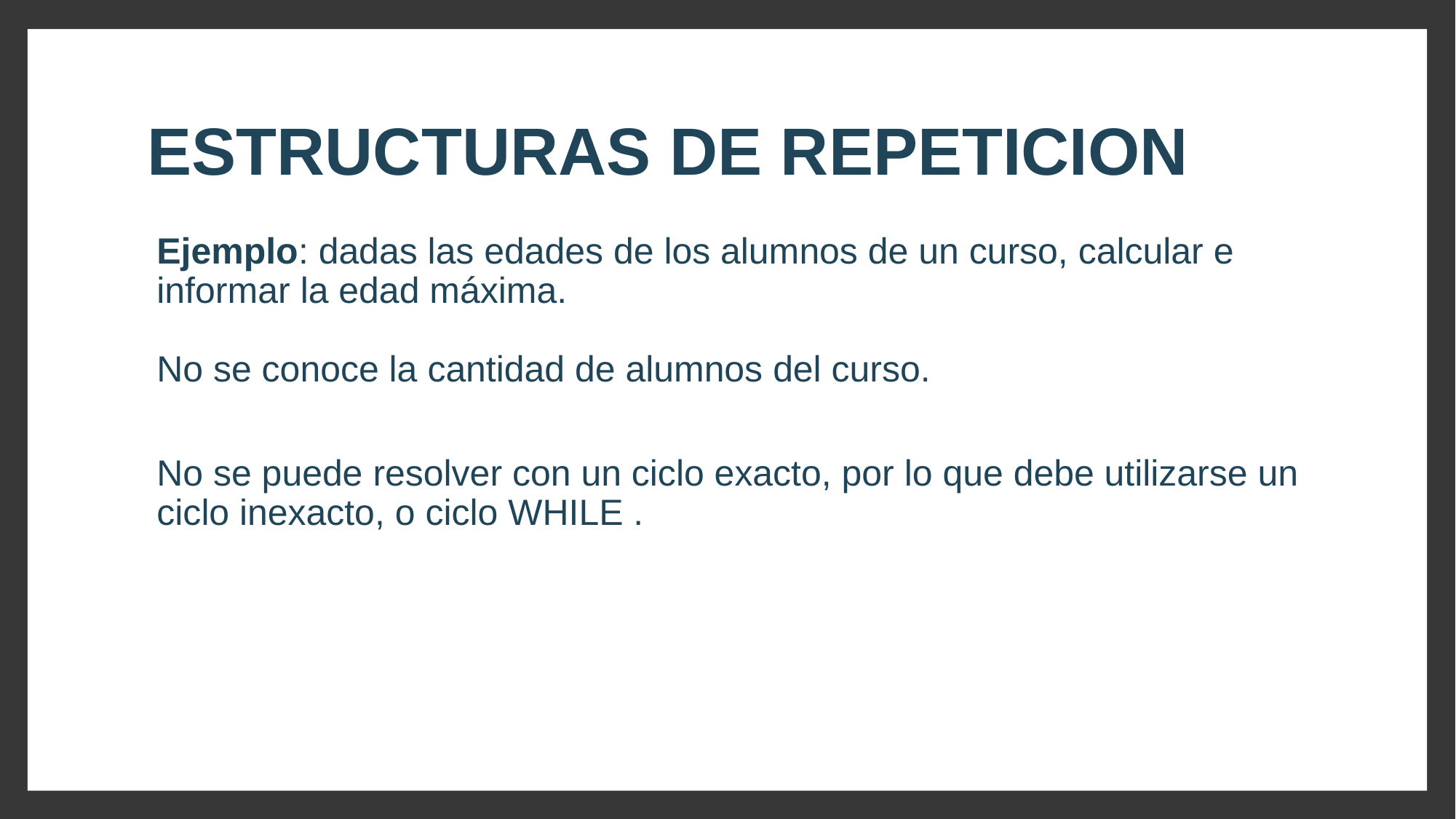

# ESTRUCTURAS DE REPETICION
Ejemplo: dadas las edades de los alumnos de un curso, calcular e informar la edad máxima.
No se conoce la cantidad de alumnos del curso.
No se puede resolver con un ciclo exacto, por lo que debe utilizarse un ciclo inexacto, o ciclo WHILE .